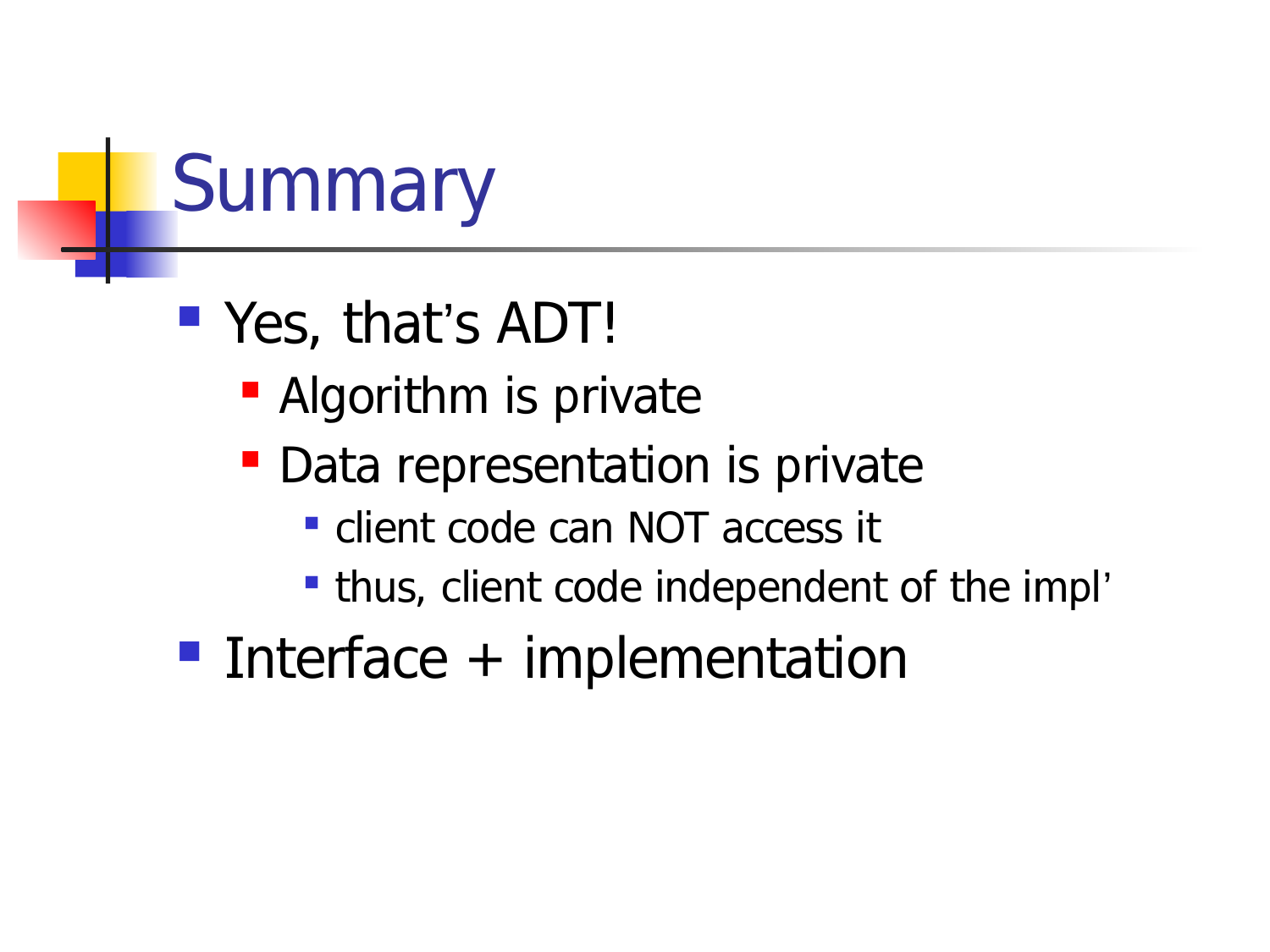

# Summary
Yes, that’s ADT!
Algorithm is private
Data representation is private
client code can NOT access it
thus, client code independent of the impl’
Interface + implementation